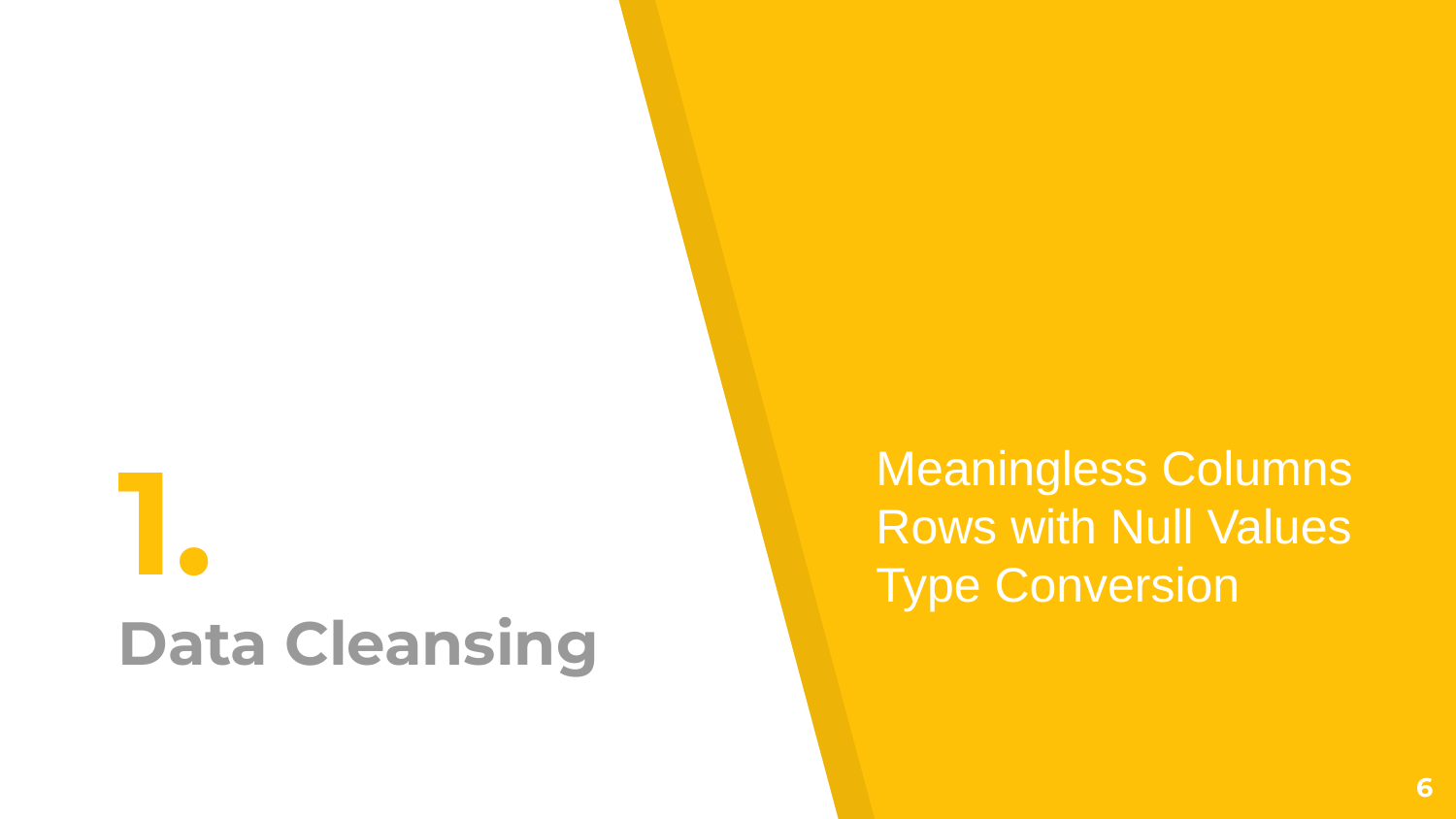

# 1.
Data Cleansing
Meaningless Columns
Rows with Null Values
Type Conversion
6